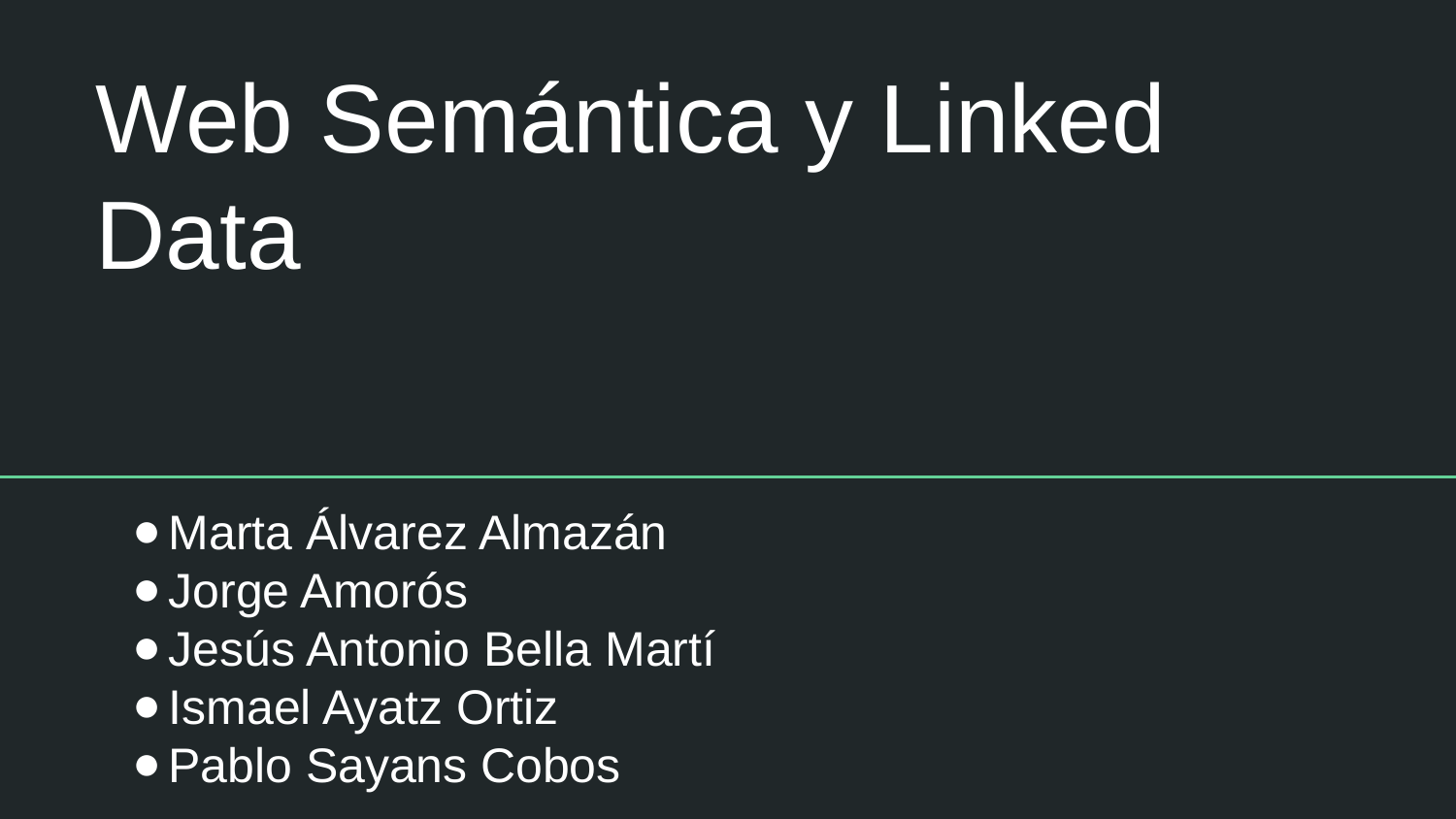

# Web Semántica y Linked Data
Marta Álvarez Almazán
Jorge Amorós
Jesús Antonio Bella Martí
Ismael Ayatz Ortiz
Pablo Sayans Cobos